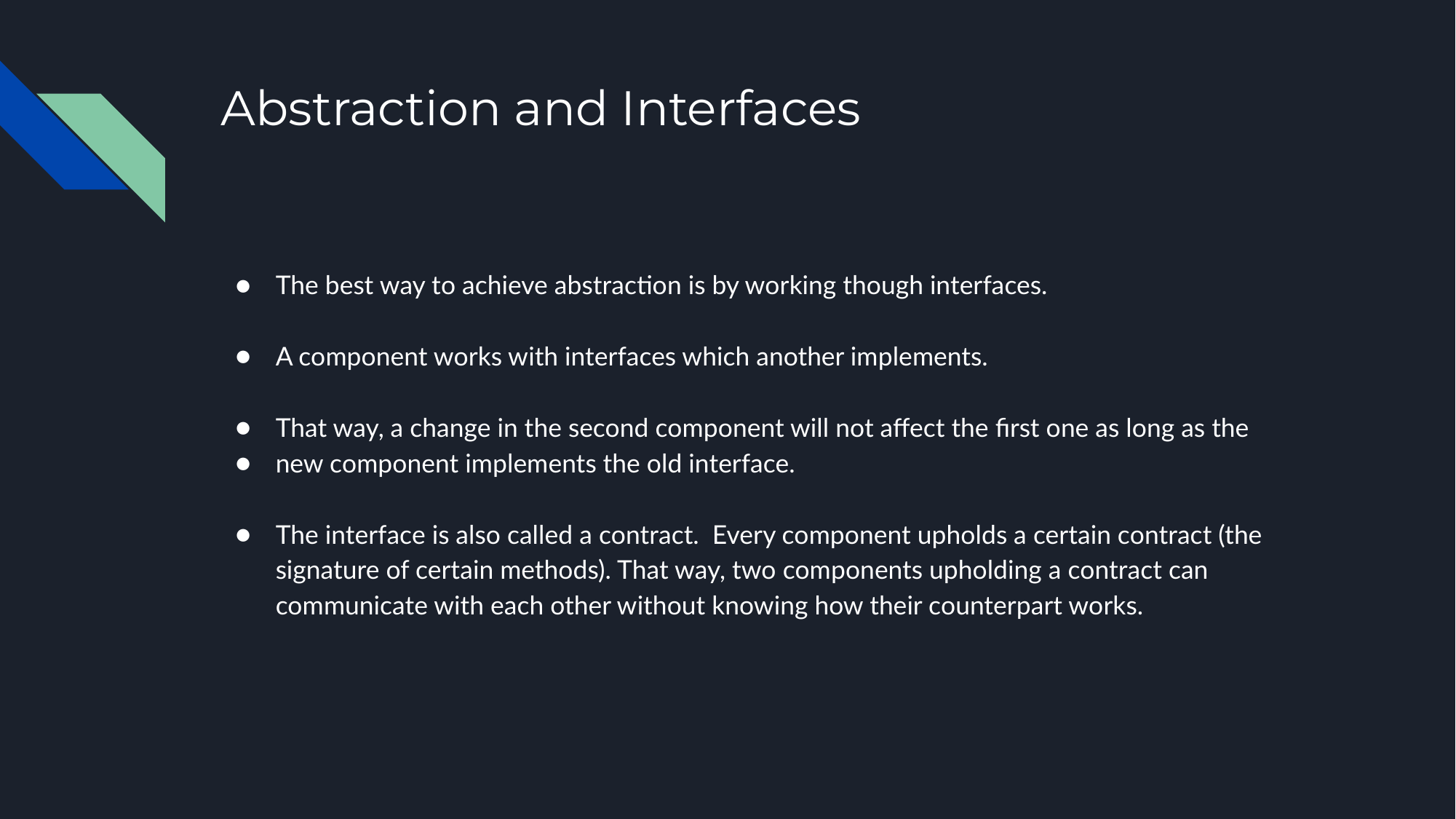

# Abstraction and Interfaces
The best way to achieve abstraction is by working though interfaces.

A component works with interfaces which another implements.

That way, a change in the second component will not affect the first one as long as the
new component implements the old interface.

The interface is also called a contract.  Every component upholds a certain contract (the signature of certain methods). That way, two components upholding a contract can communicate with each other without knowing how their counterpart works.